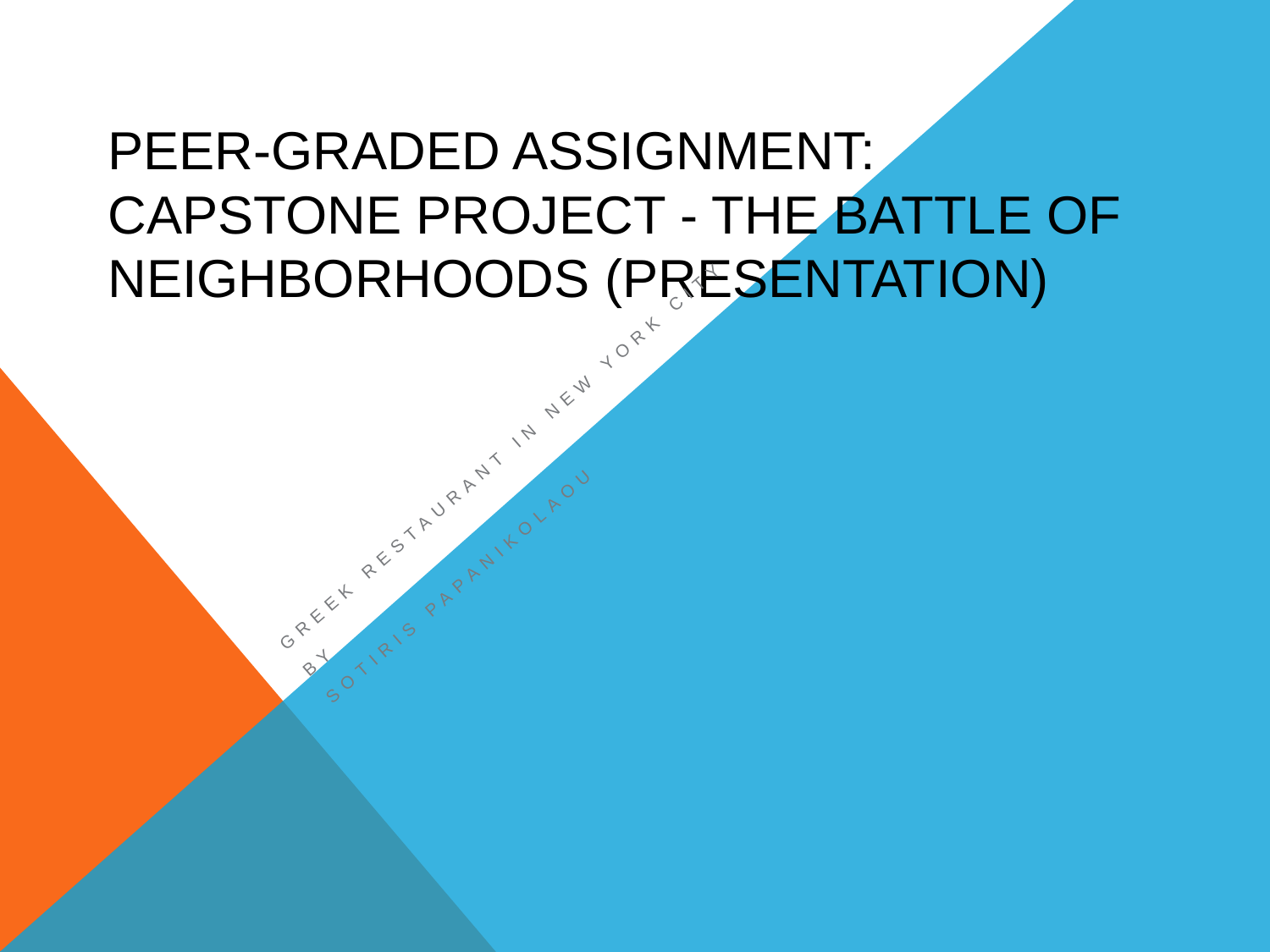

# Peer-Graded Assignment: Capstone Project - The Battle of Neighborhoods (Presentation)
Greek Restaurant in New York city
By
Sotiris Papanikolaou